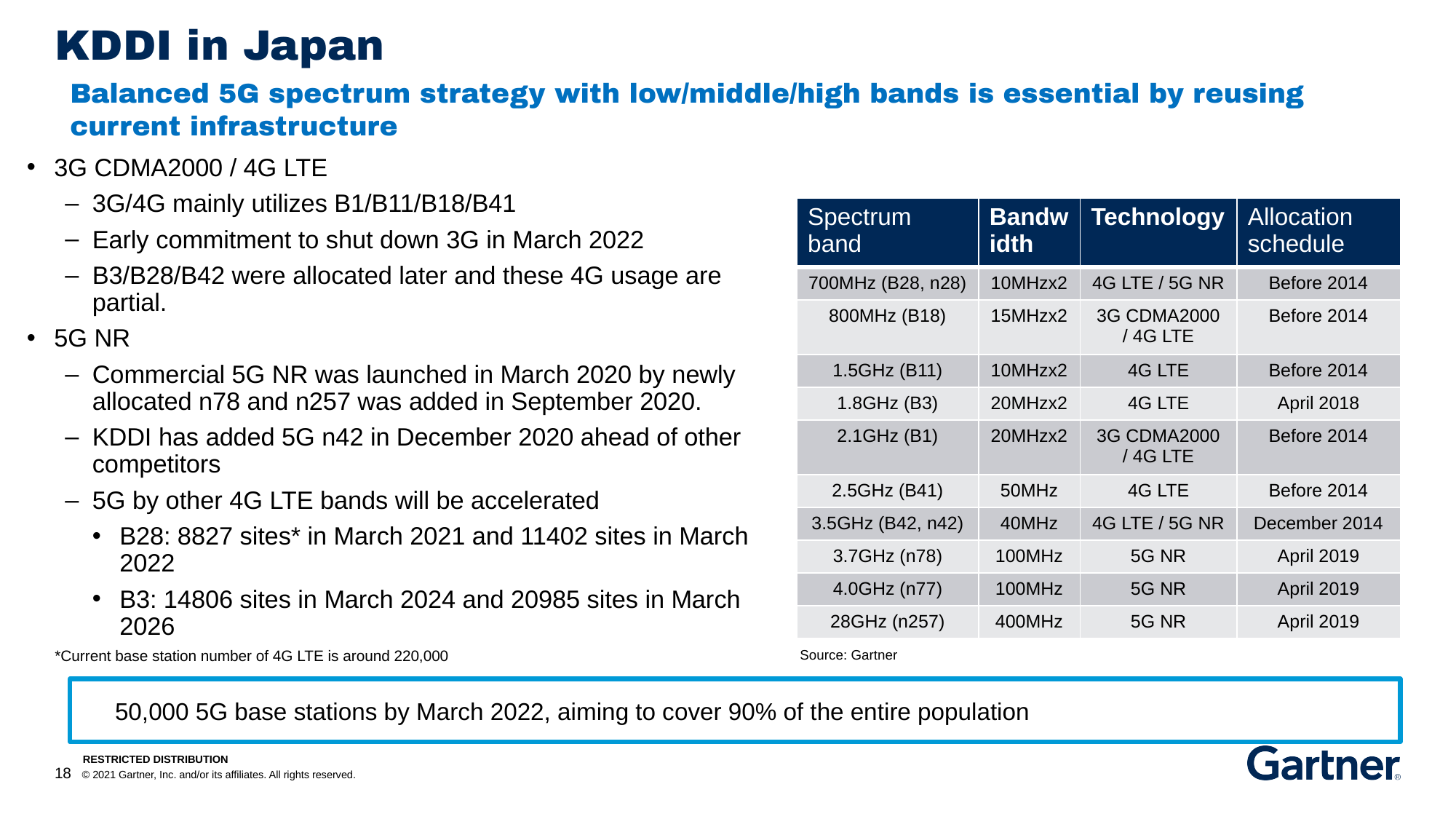

# KDDI in Japan
Balanced 5G spectrum strategy with low/middle/high bands is essential by reusing current infrastructure
3G CDMA2000 / 4G LTE
3G/4G mainly utilizes B1/B11/B18/B41
Early commitment to shut down 3G in March 2022
B3/B28/B42 were allocated later and these 4G usage are partial.
5G NR
Commercial 5G NR was launched in March 2020 by newly allocated n78 and n257 was added in September 2020.
KDDI has added 5G n42 in December 2020 ahead of other competitors
5G by other 4G LTE bands will be accelerated
B28: 8827 sites* in March 2021 and 11402 sites in March 2022
B3: 14806 sites in March 2024 and 20985 sites in March 2026
| Spectrum band | Bandwidth | Technology | Allocation schedule |
| --- | --- | --- | --- |
| 700MHz (B28, n28) | 10MHzx2 | 4G LTE / 5G NR | Before 2014 |
| 800MHz (B18) | 15MHzx2 | 3G CDMA2000 / 4G LTE | Before 2014 |
| 1.5GHz (B11) | 10MHzx2 | 4G LTE | Before 2014 |
| 1.8GHz (B3) | 20MHzx2 | 4G LTE | April 2018 |
| 2.1GHz (B1) | 20MHzx2 | 3G CDMA2000 / 4G LTE | Before 2014 |
| 2.5GHz (B41) | 50MHz | 4G LTE | Before 2014 |
| 3.5GHz (B42, n42) | 40MHz | 4G LTE / 5G NR | December 2014 |
| 3.7GHz (n78) | 100MHz | 5G NR | April 2019 |
| 4.0GHz (n77) | 100MHz | 5G NR | April 2019 |
| 28GHz (n257) | 400MHz | 5G NR | April 2019 |
*Current base station number of 4G LTE is around 220,000
Source: Gartner
50,000 5G base stations by March 2022, aiming to cover 90% of the entire population